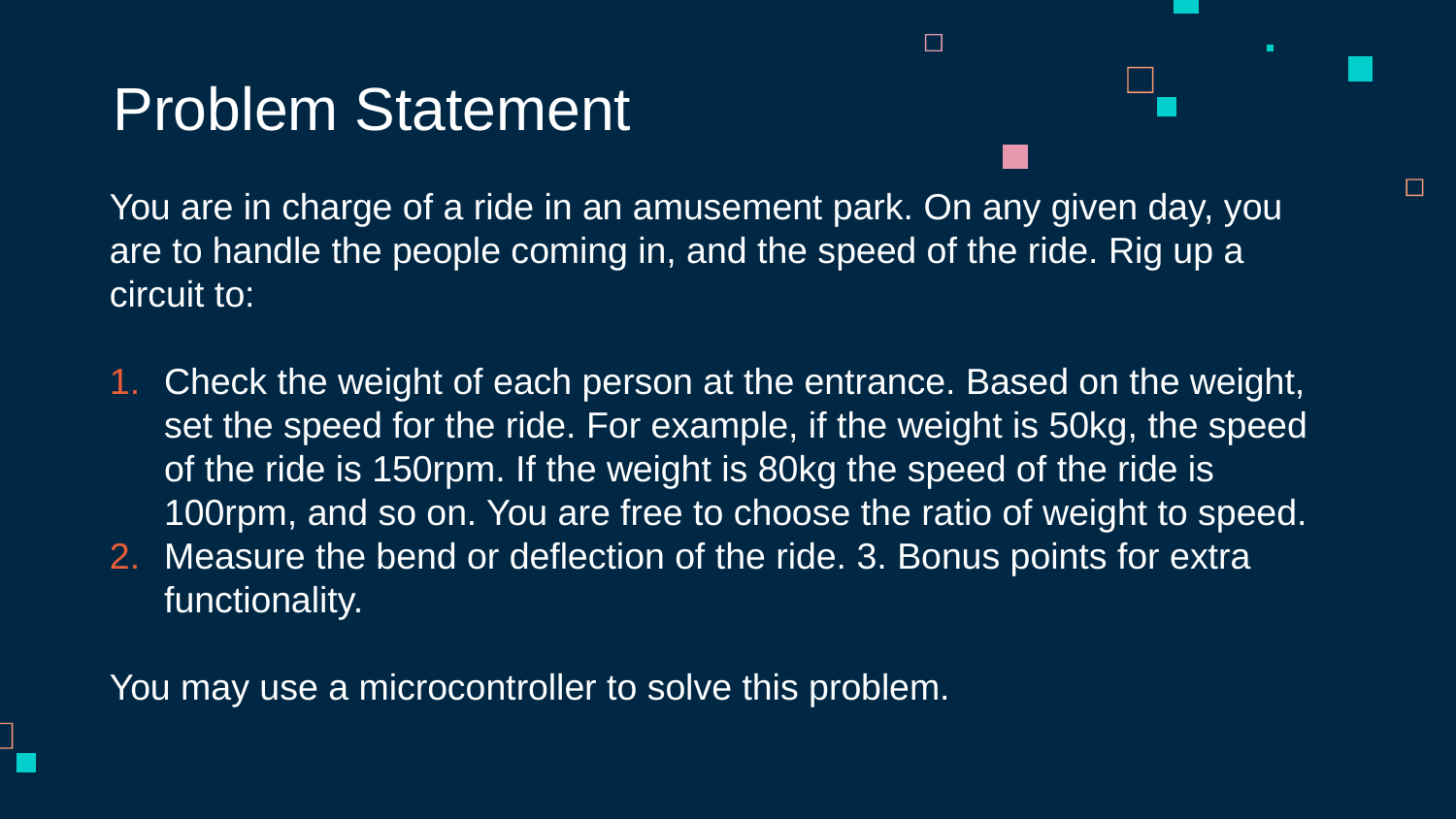

# Problem Statement
You are in charge of a ride in an amusement park. On any given day, you are to handle the people coming in, and the speed of the ride. Rig up a circuit to:

Check the weight of each person at the entrance. Based on the weight, set the speed for the ride. For example, if the weight is 50kg, the speed of the ride is 150rpm. If the weight is 80kg the speed of the ride is 100rpm, and so on. You are free to choose the ratio of weight to speed.
Measure the bend or deflection of the ride. 3. Bonus points for extra functionality.

You may use a microcontroller to solve this problem.